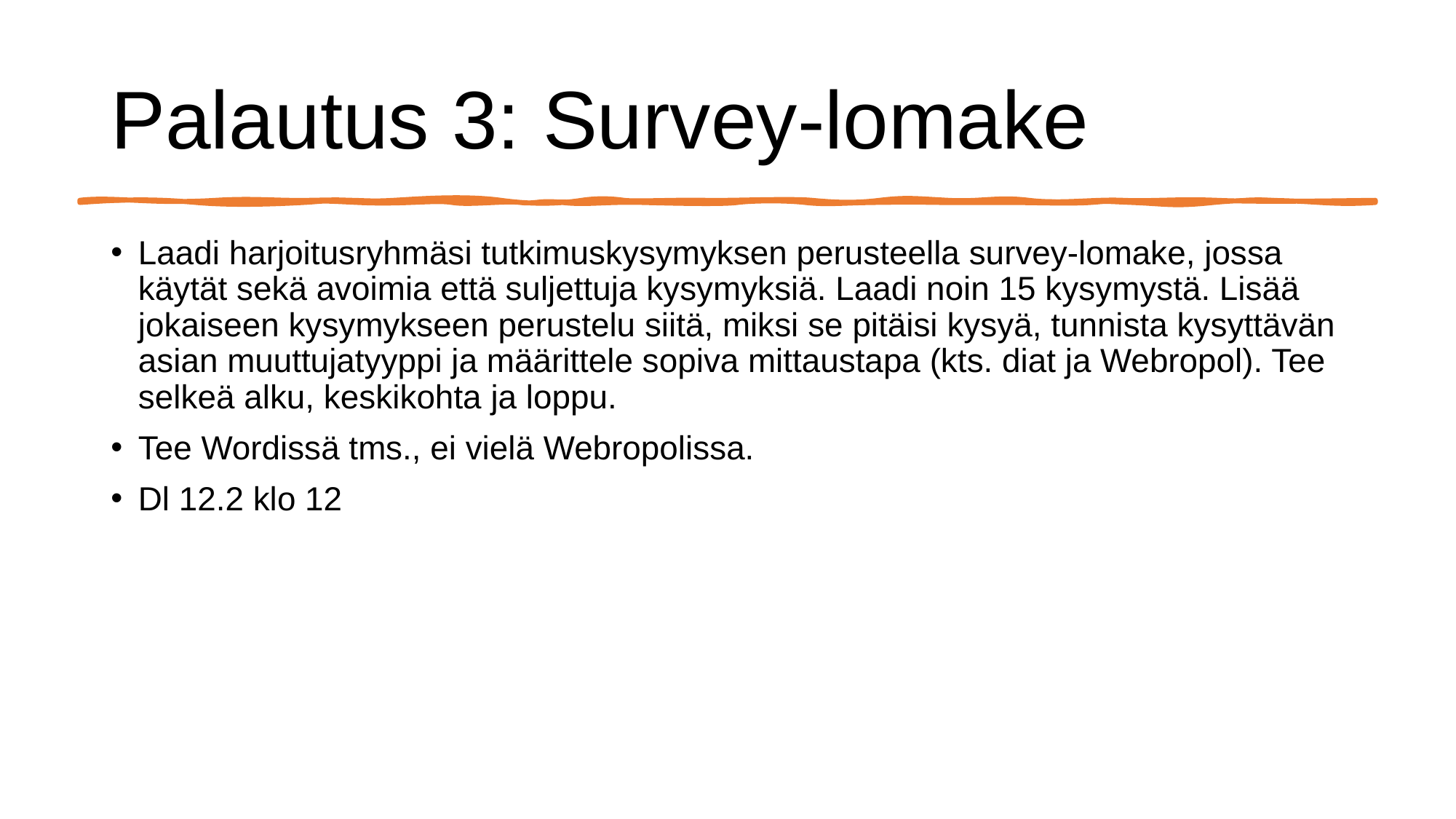

# Palautus 3: Survey-lomake

Laadi harjoitusryhmäsi tutkimuskysymyksen perusteella survey-lomake, jossa käytät sekä avoimia että suljettuja kysymyksiä. Laadi noin 15 kysymystä. Lisää jokaiseen kysymykseen perustelu siitä, miksi se pitäisi kysyä, tunnista kysyttävän asian muuttujatyyppi ja määrittele sopiva mittaustapa (kts. diat ja Webropol). Tee selkeä alku, keskikohta ja loppu.
Tee Wordissä tms., ei vielä Webropolissa.
Dl 12.2 klo 12